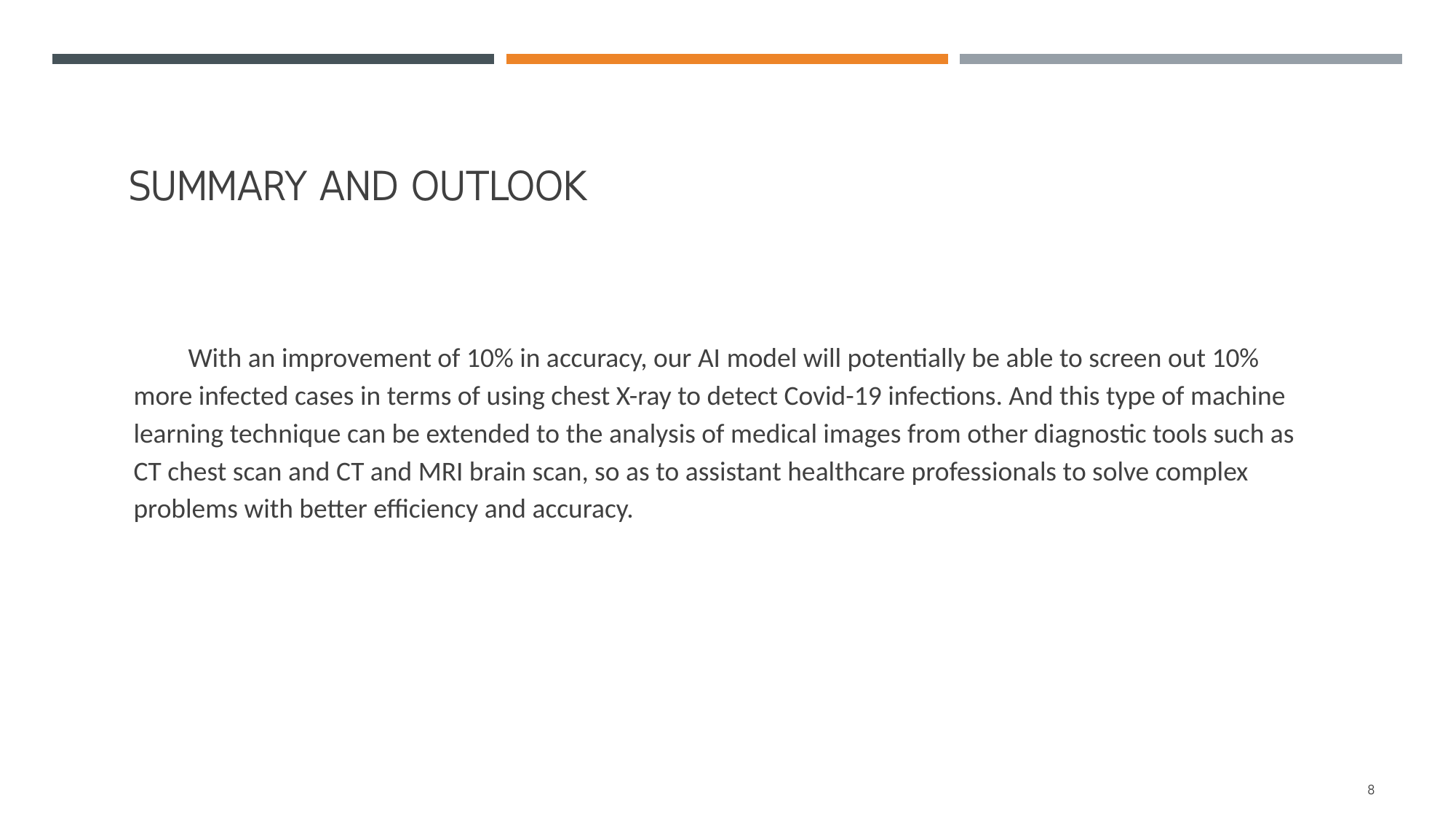

# Summary and outlook
With an improvement of 10% in accuracy, our AI model will potentially be able to screen out 10% more infected cases in terms of using chest X-ray to detect Covid-19 infections. And this type of machine learning technique can be extended to the analysis of medical images from other diagnostic tools such as CT chest scan and CT and MRI brain scan, so as to assistant healthcare professionals to solve complex problems with better efficiency and accuracy.
8